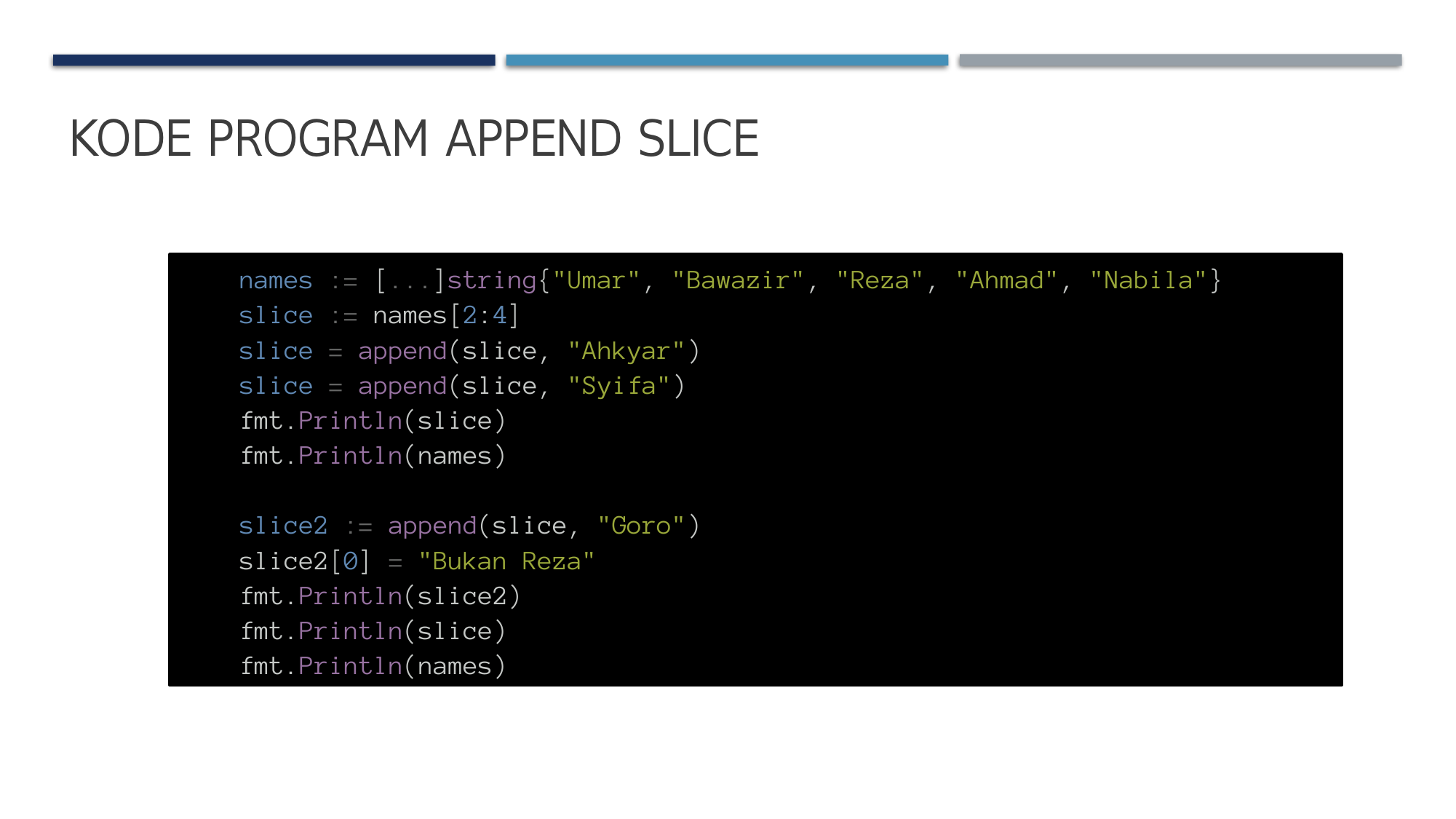

# Kode Program Append Slice
    names := [...]string{"Umar", "Bawazir", "Reza", "Ahmad", "Nabila"}
    slice := names[2:4]
    slice = append(slice, "Ahkyar")
    slice = append(slice, "Syifa")
    fmt.Println(slice)
    fmt.Println(names)

    slice2 := append(slice, "Goro")
    slice2[0] = "Bukan Reza"
    fmt.Println(slice2)
    fmt.Println(slice)
    fmt.Println(names)